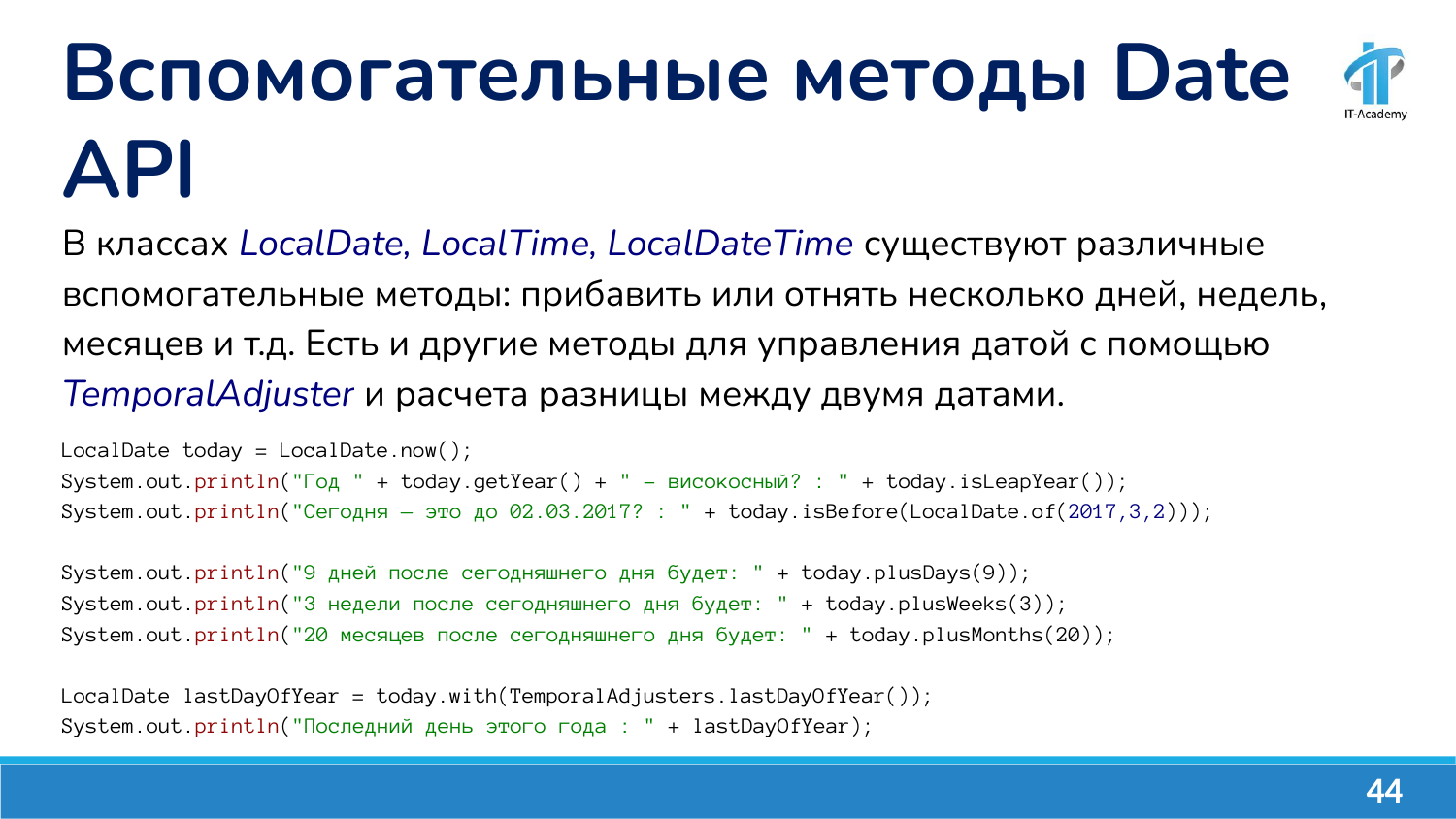

Вспомогательные методы Date API
В классах LocalDate, LocalTime, LocalDateTime существуют различные вспомогательные методы: прибавить или отнять несколько дней, недель, месяцев и т.д. Есть и другие методы для управления датой с помощью TemporalAdjuster и расчета разницы между двумя датами.
LocalDate today = LocalDate.now();
System.out.println("Год " + today.getYear() + " - високосный? : " + today.isLeapYear());
System.out.println("Сегодня — это до 02.03.2017? : " + today.isBefore(LocalDate.of(2017,3,2)));

System.out.println("9 дней после сегодняшнего дня будет: " + today.plusDays(9));
System.out.println("3 недели после сегодняшнего дня будет: " + today.plusWeeks(3));
System.out.println("20 месяцев после сегодняшнего дня будет: " + today.plusMonths(20));

LocalDate lastDayOfYear = today.with(TemporalAdjusters.lastDayOfYear());
System.out.println("Последний день этого года : " + lastDayOfYear);
44